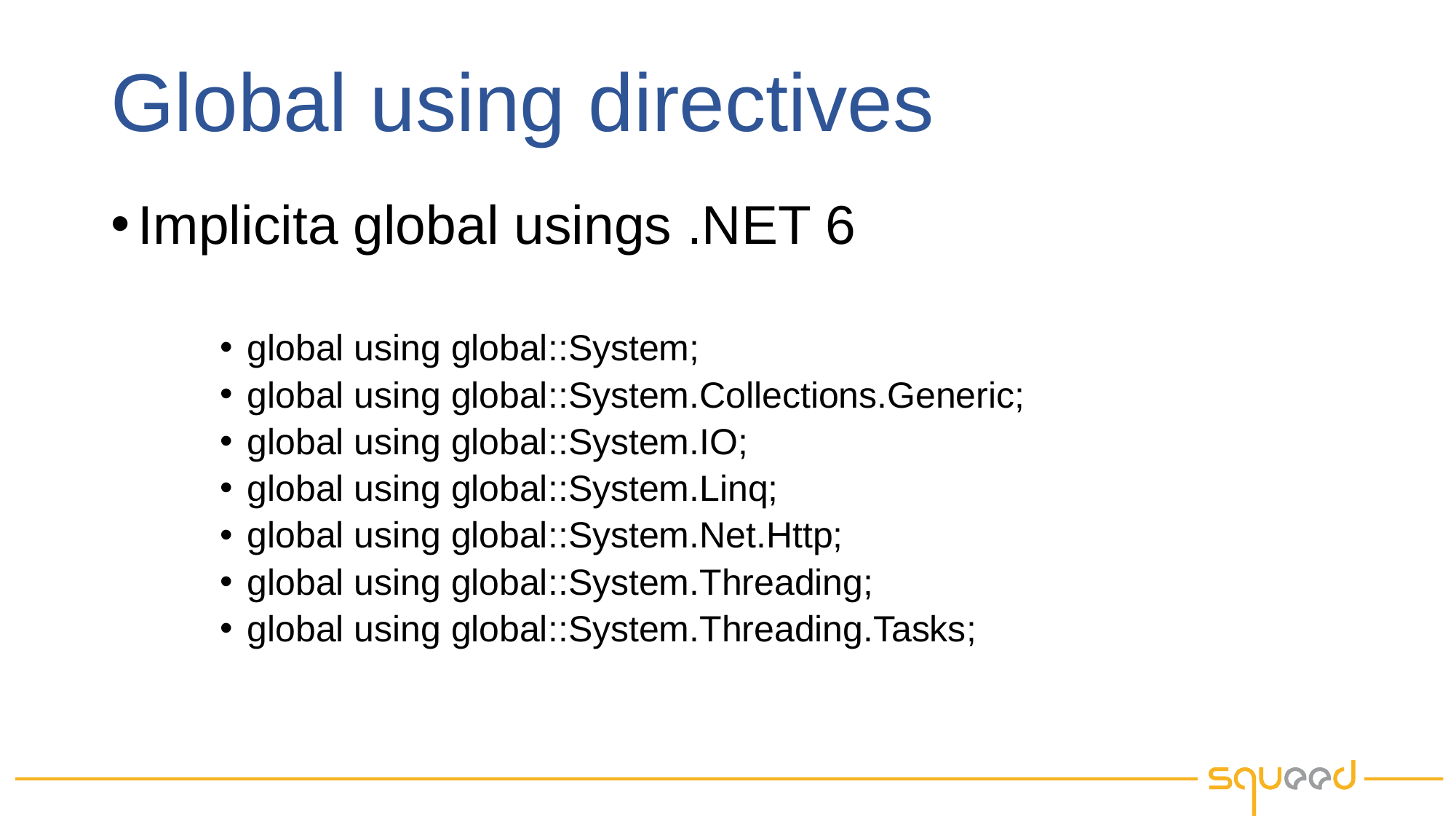

# Global using directives
Implicita global usings .NET 6
global using global::System;
global using global::System.Collections.Generic;
global using global::System.IO;
global using global::System.Linq;
global using global::System.Net.Http;
global using global::System.Threading;
global using global::System.Threading.Tasks;